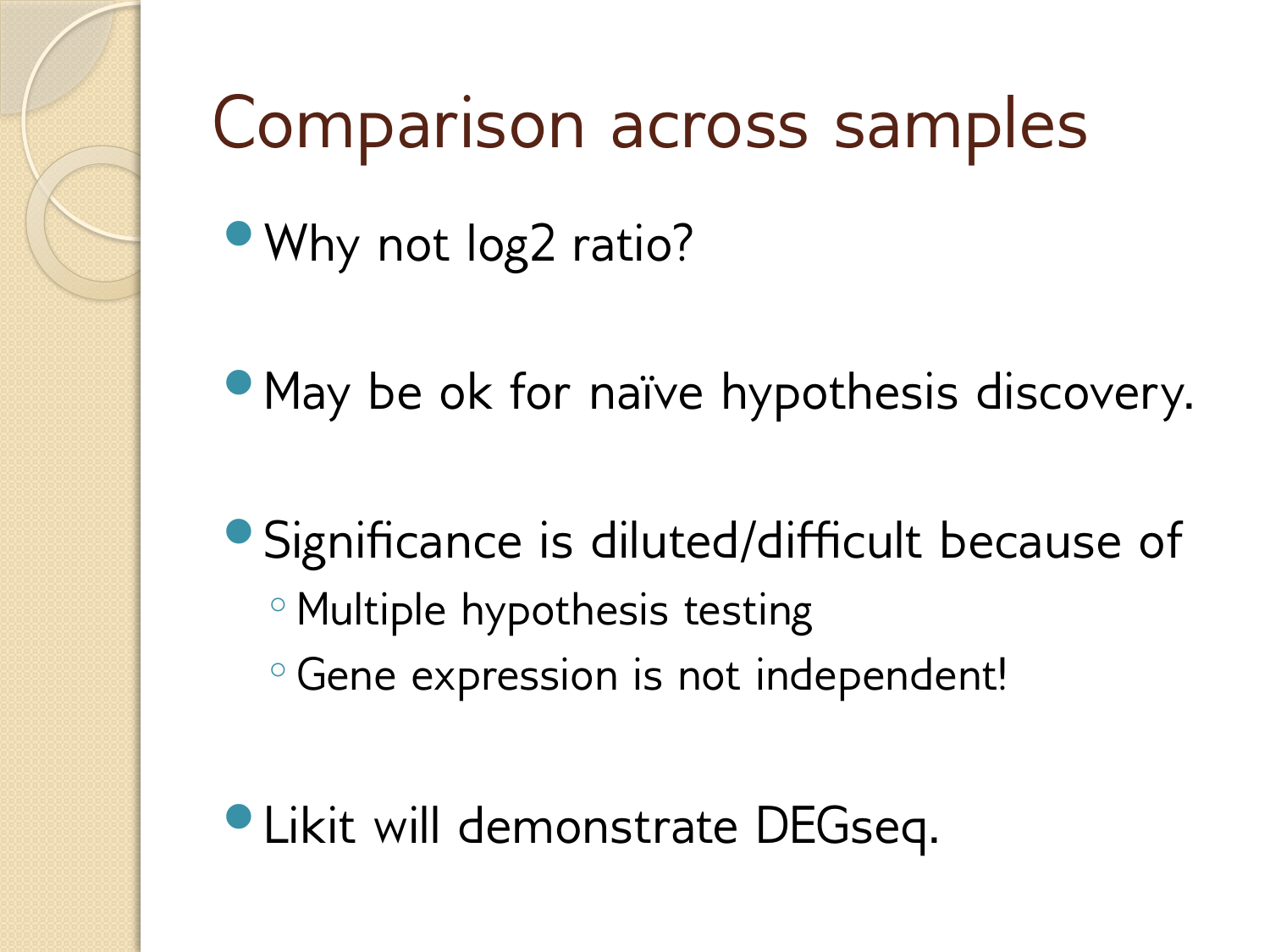

# Comparison across samples
Why not log2 ratio?

May be ok for naïve hypothesis discovery.

Significance is diluted/difficult because of
Multiple hypothesis testing
Gene expression is not independent!

Likit will demonstrate DEGseq.